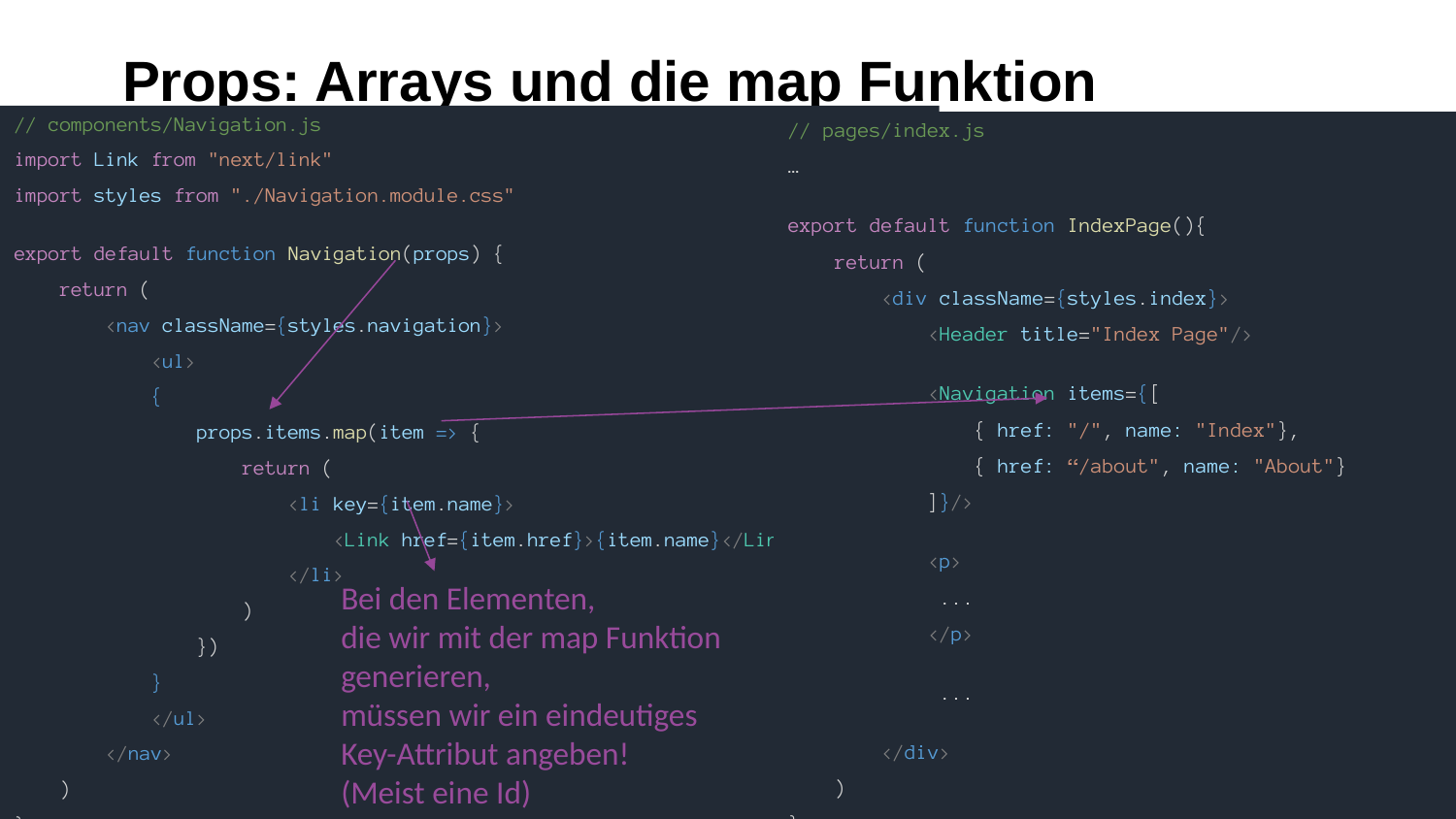

# Props: Arrays und die map Funktion
// components/Navigation.js
import Link from "next/link"
import styles from "./Navigation.module.css"
export default function Navigation(props) {
    return (
        <nav className={styles.navigation}>
            <ul>
            {
                props.items.map(item => {
                    return (
                        <li key={item.name}>
                            <Link href={item.href}>{item.name}</Link>
                        </li>
                    )
                })
            }
            </ul>
        </nav>
    )
}

// pages/index.js
…
export default function IndexPage(){
    return (
        <div className={styles.index}>
            <Header title="Index Page"/>
            <Navigation items={[
                { href: "/", name: "Index"},
                { href: “/about", name: "About"}
            ]}/>
            <p>
             ...
            </p>
             ...
        </div>
    )
}

Bei den Elementen,
die wir mit der map Funktion generieren,
müssen wir ein eindeutiges Key-Attribut angeben!
(Meist eine Id)